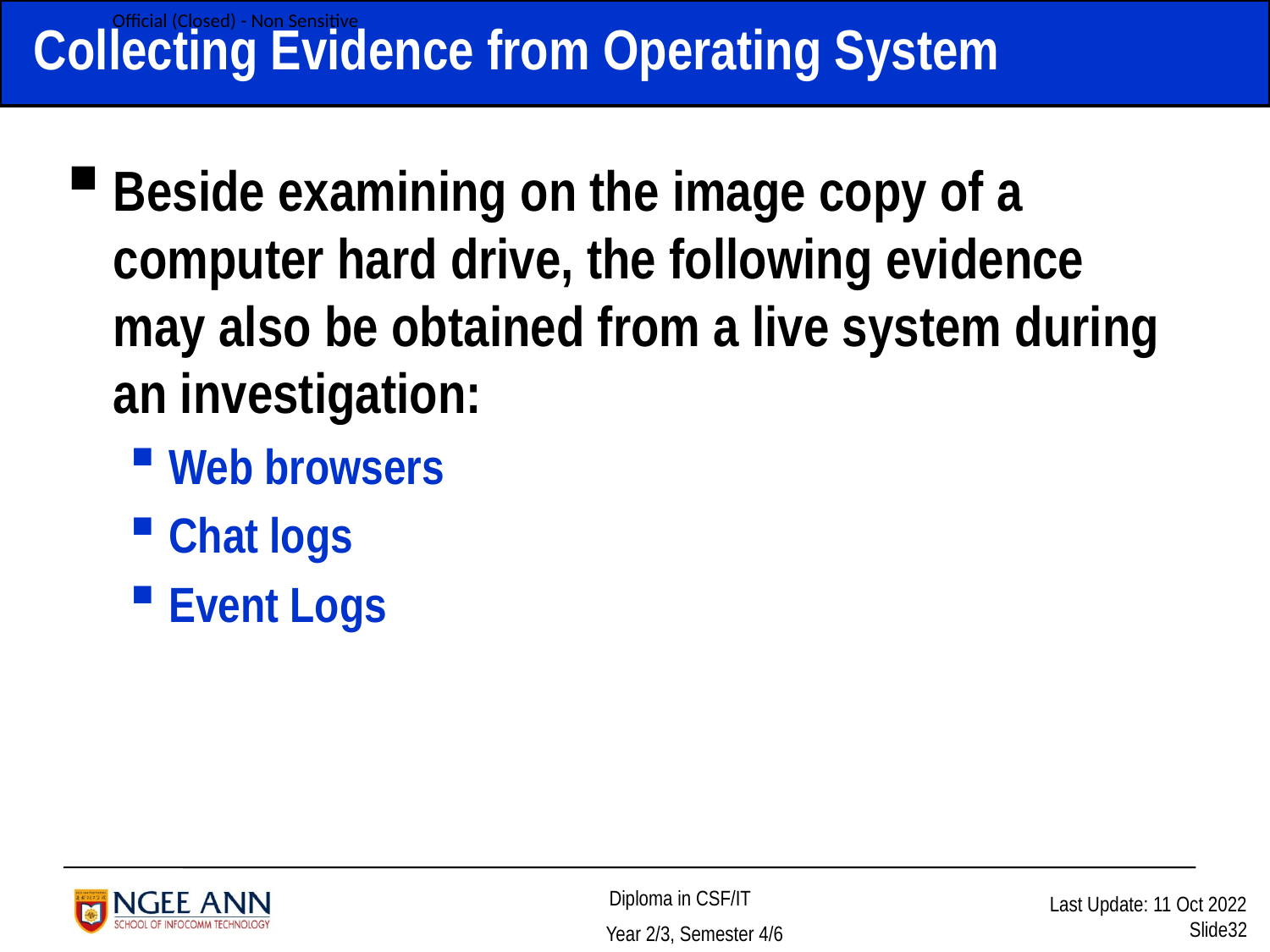

# Collecting Evidence from Operating System
Beside examining on the image copy of a computer hard drive, the following evidence may also be obtained from a live system during an investigation:
Web browsers
Chat logs
Event Logs